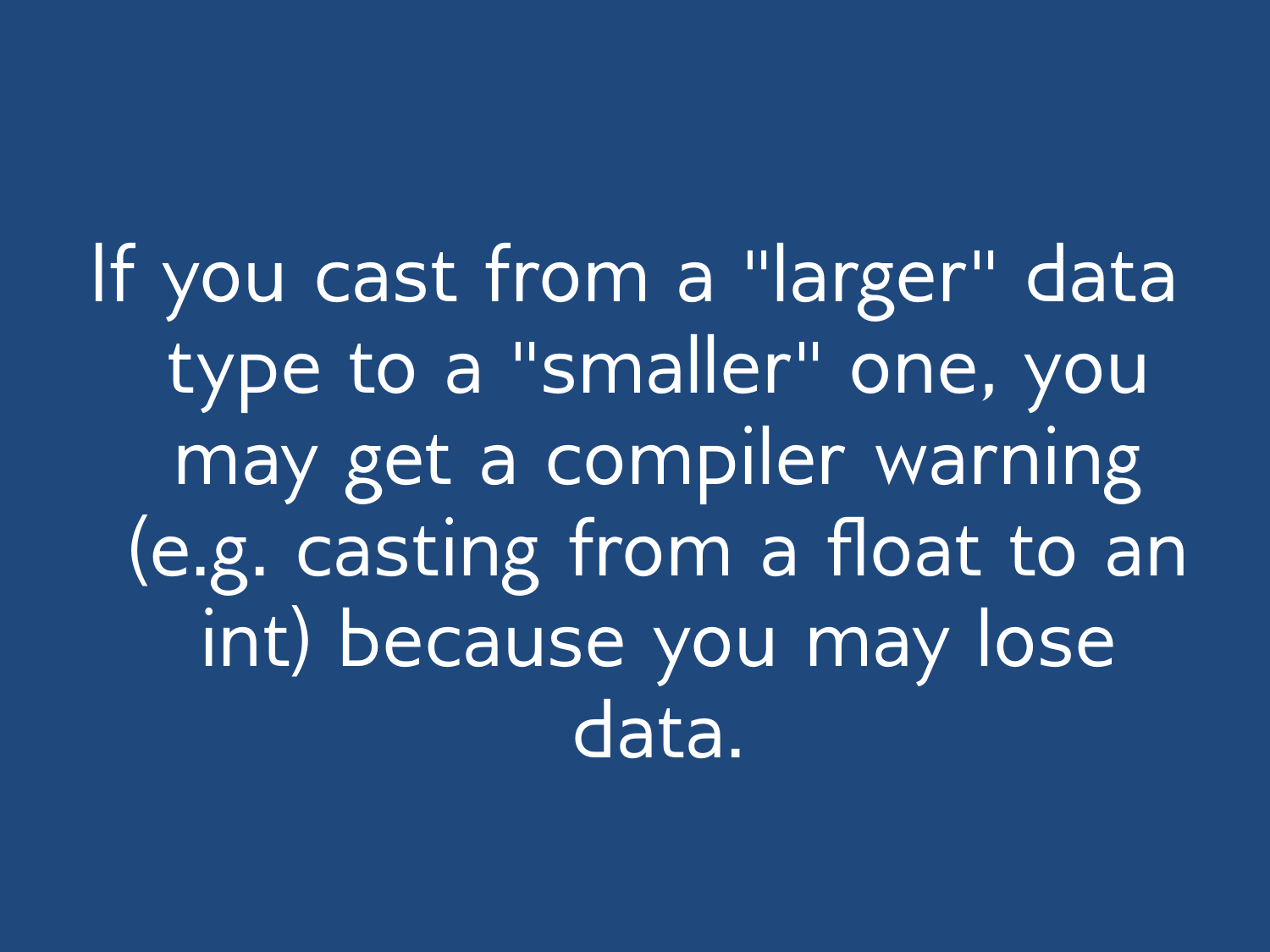

#
If you cast from a "larger" data type to a "smaller" one, you may get a compiler warning (e.g. casting from a float to an int) because you may lose data.